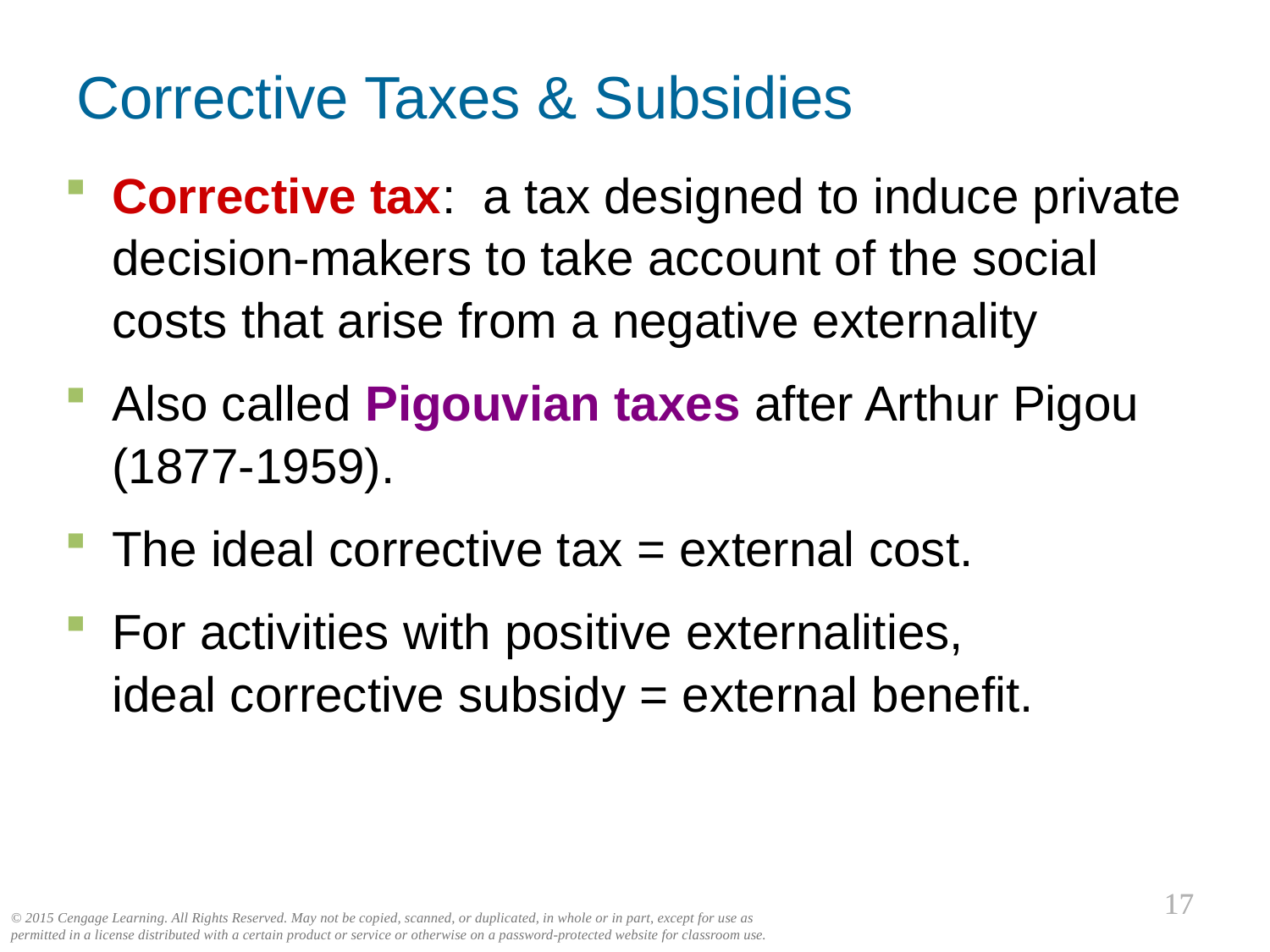

Corrective Taxes & Subsidies
Corrective tax:  a tax designed to induce private decision-makers to take account of the social costs that arise from a negative externality
Also called Pigouvian taxes after Arthur Pigou (1877-1959).
The ideal corrective tax = external cost.
For activities with positive externalities,
ideal corrective subsidy = external benefit.